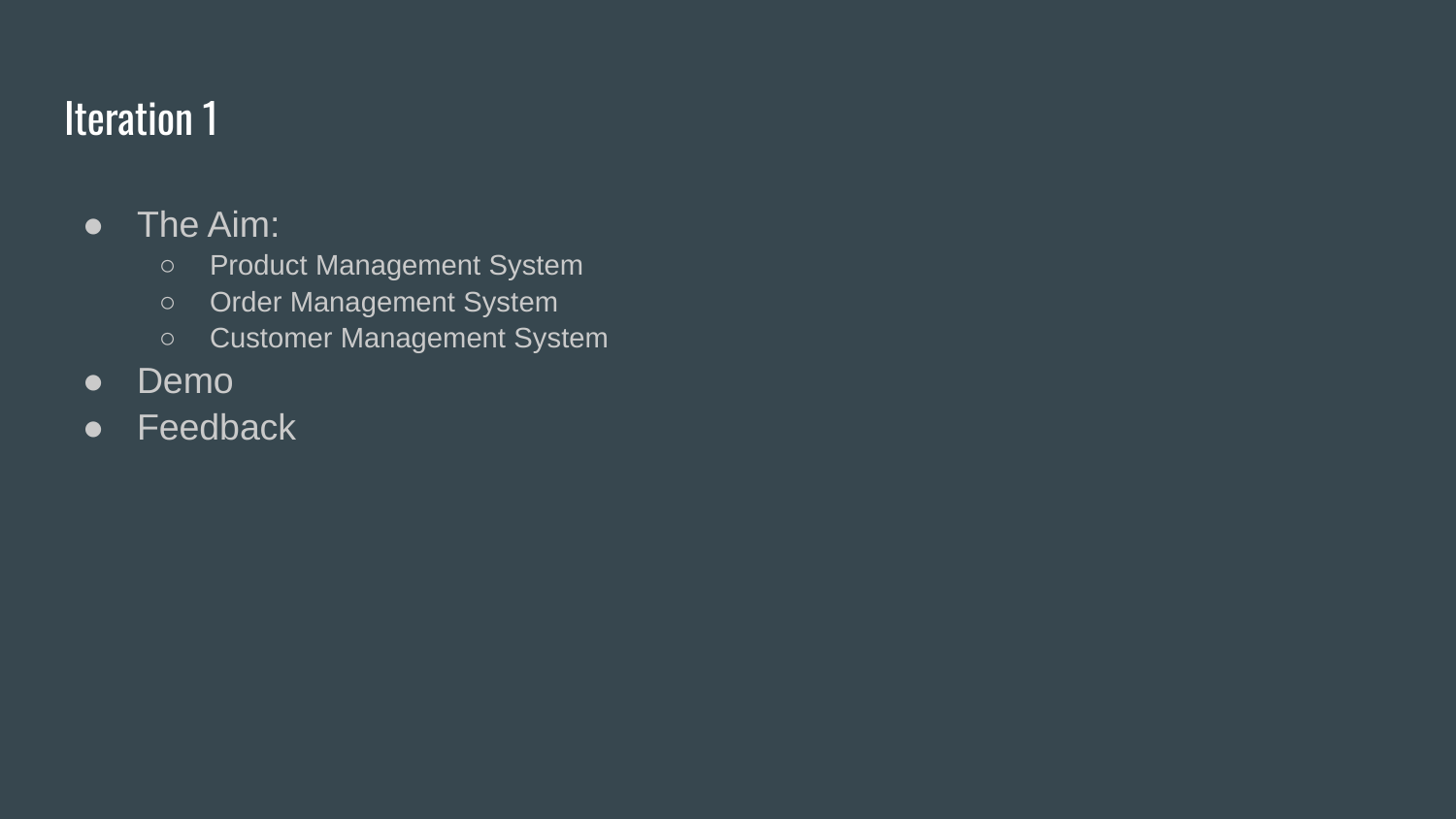

# Iteration 1

The Aim:
Product Management System
Order Management System
Customer Management System
Demo
Feedback